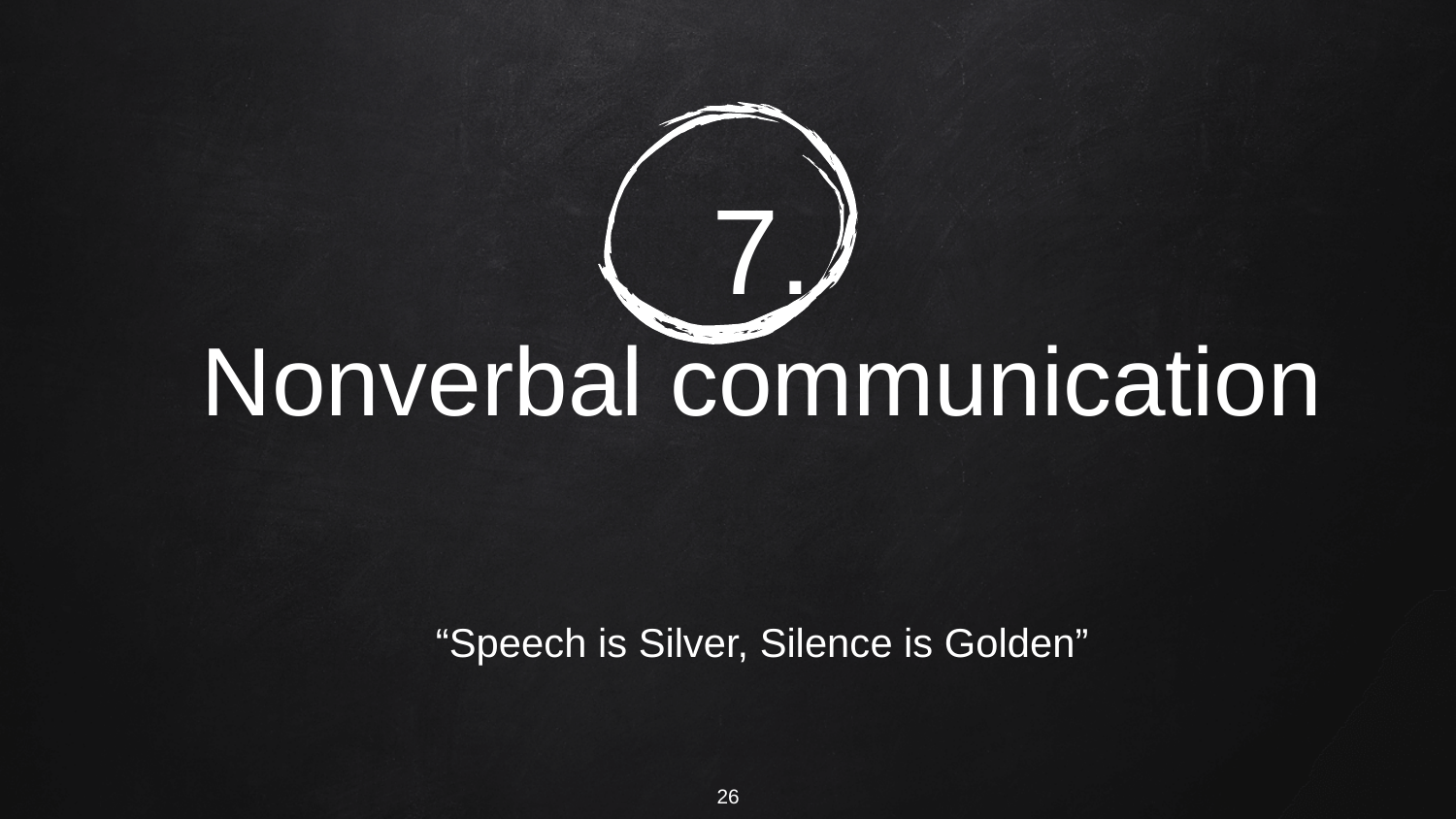

# 7.
Nonverbal communication
“Speech is Silver, Silence is Golden”

26